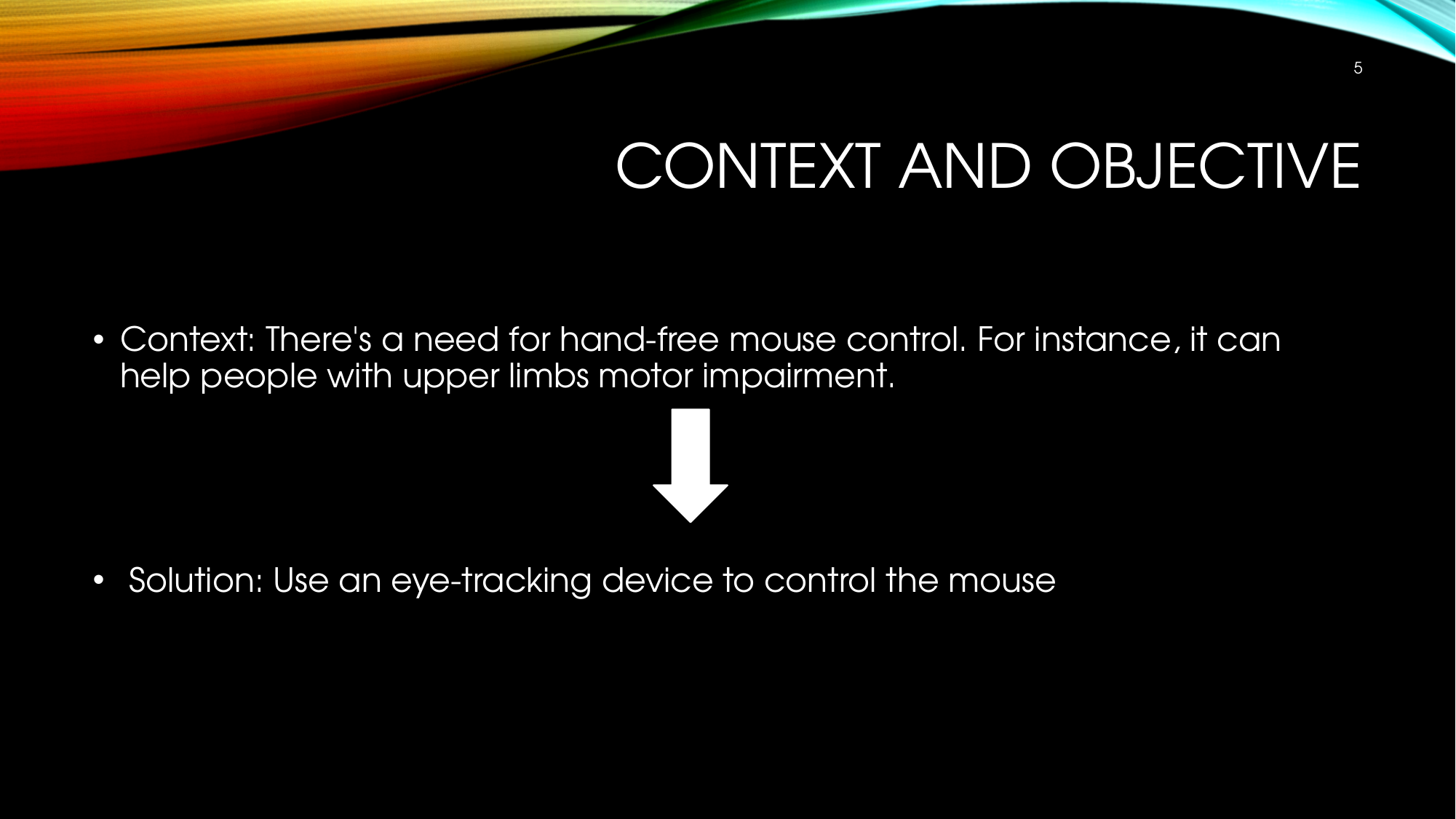

5
# Context and objective

Context: There's a need for hand-free mouse control. For instance, it can help people with upper limbs motor impairment.

 Solution: Use an eye-tracking device to control the mouse